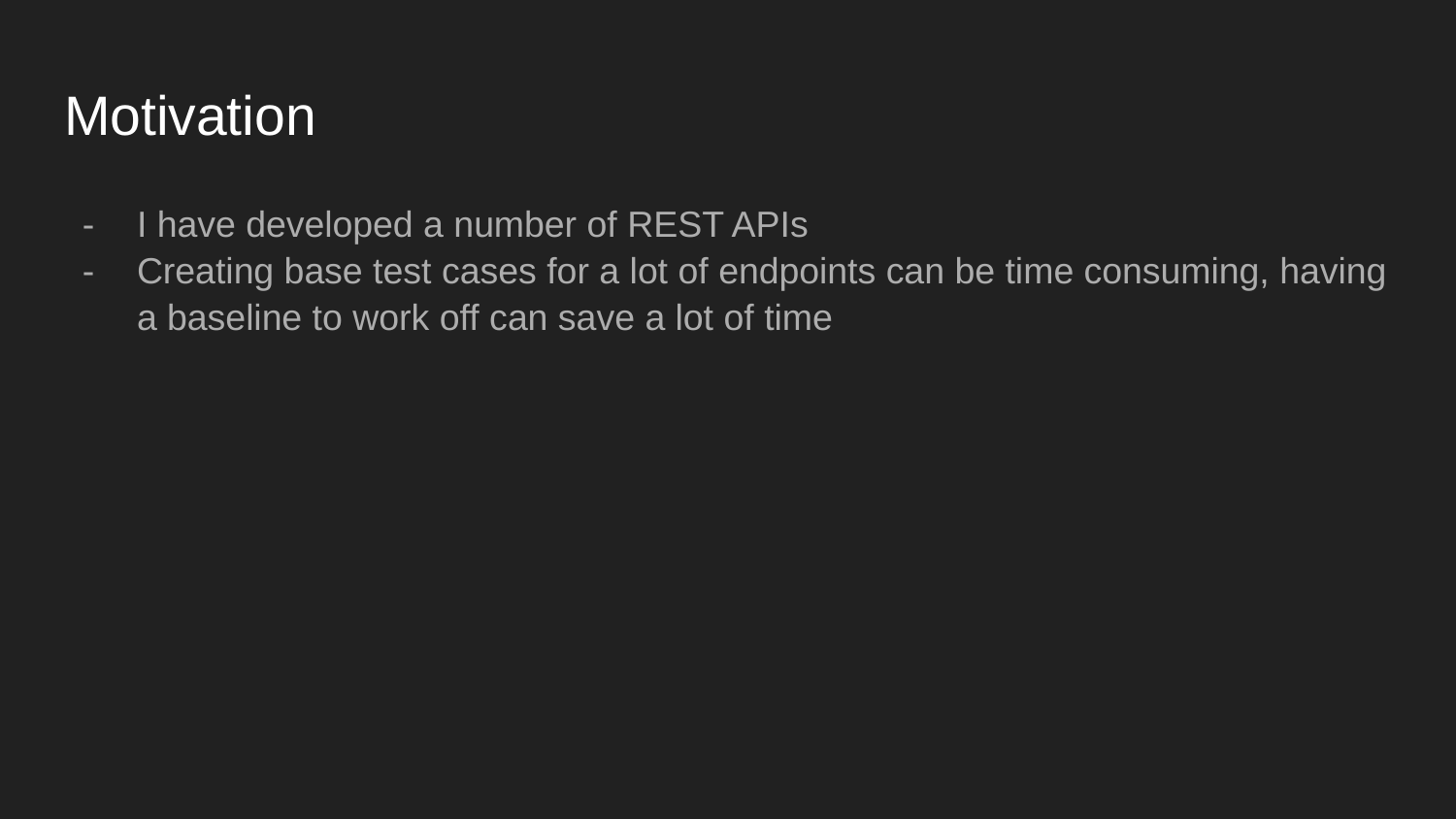

# Motivation
I have developed a number of REST APIs
Creating base test cases for a lot of endpoints can be time consuming, having a baseline to work off can save a lot of time